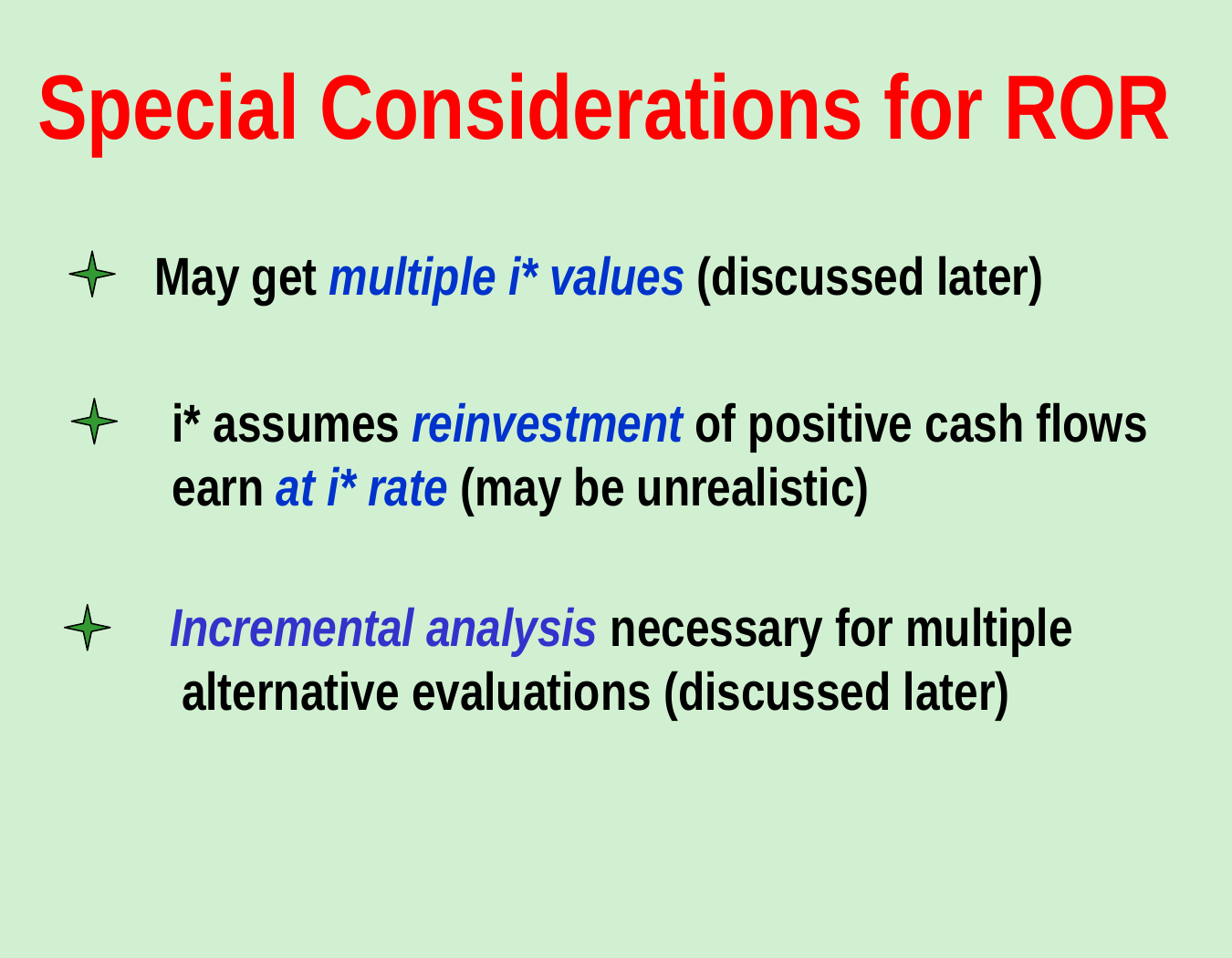

Special Considerations for ROR
May get multiple i* values (discussed later)

i* assumes reinvestment of positive cash flows
earn at i* rate (may be unrealistic)

Incremental analysis necessary for multiple
 alternative evaluations (discussed later)